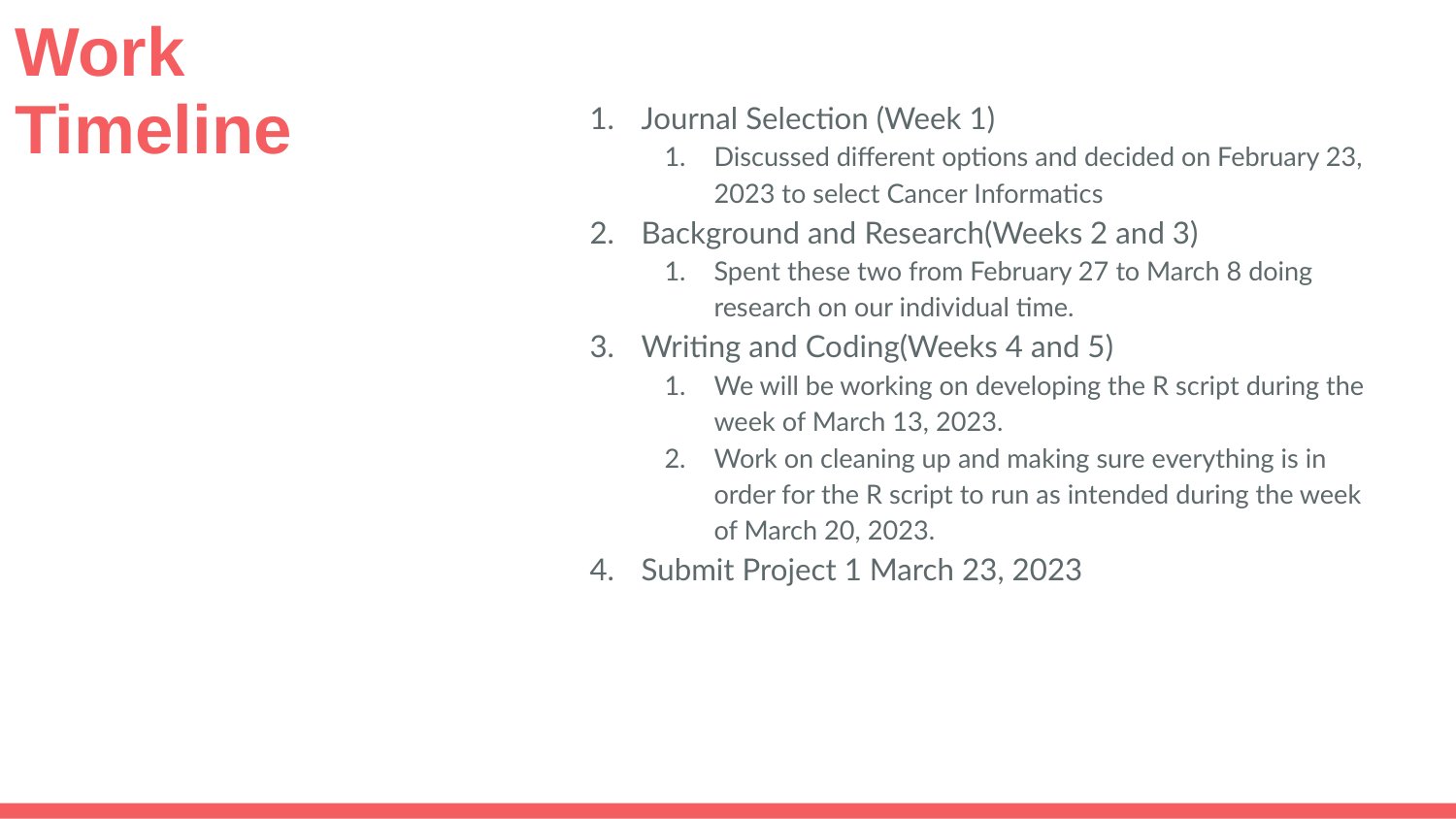

# Work Timeline
Journal Selection (Week 1)
Discussed different options and decided on February 23, 2023 to select Cancer Informatics
Background and Research(Weeks 2 and 3)
Spent these two from February 27 to March 8 doing research on our individual time.
Writing and Coding(Weeks 4 and 5)
We will be working on developing the R script during the week of March 13, 2023.
Work on cleaning up and making sure everything is in order for the R script to run as intended during the week of March 20, 2023.
Submit Project 1 March 23, 2023